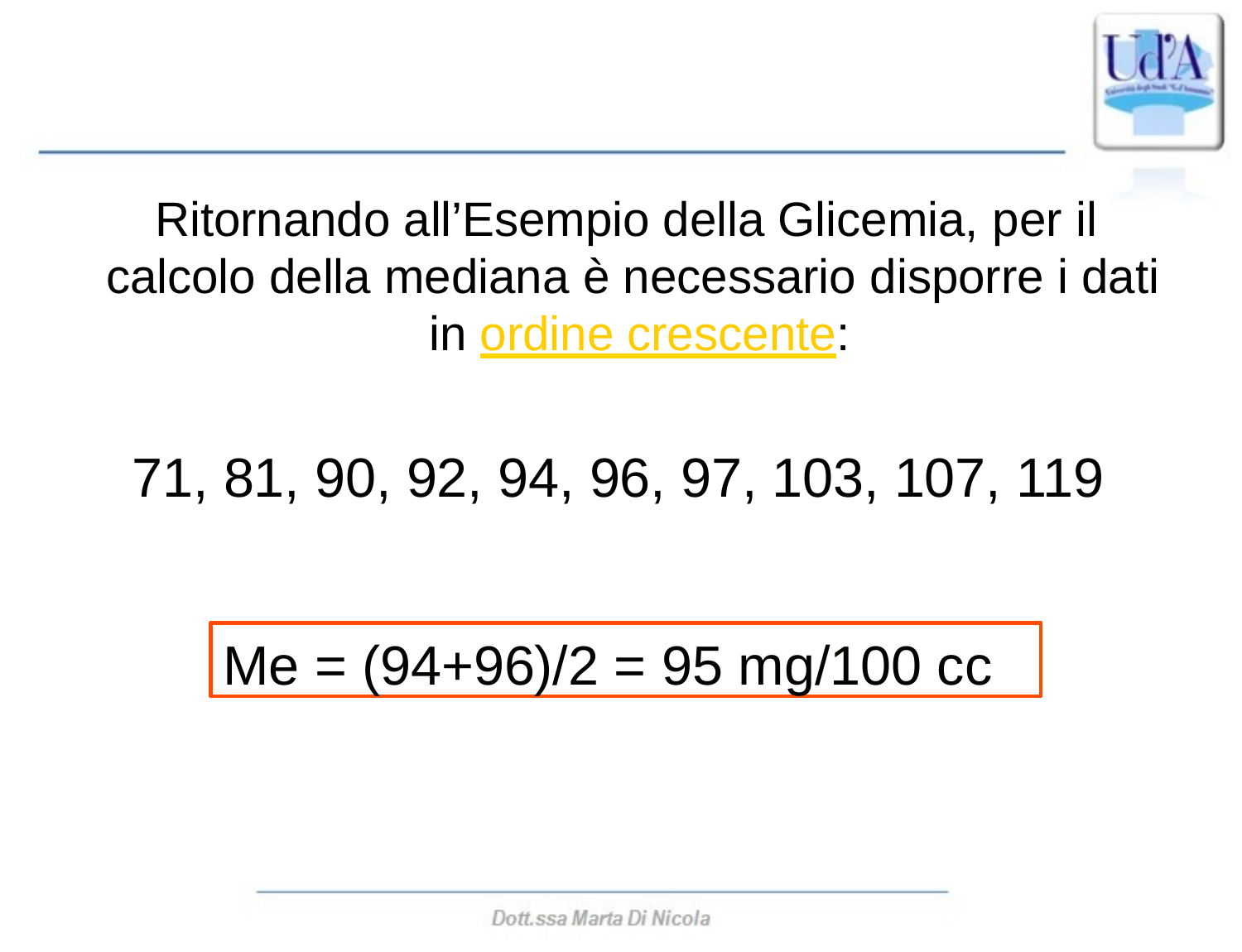

# Ritornando all’Esempio della Glicemia, per il  calcolo della mediana è necessario disporre i dati  in ordine crescente:
71, 81, 90, 92, 94, 96, 97, 103, 107, 119
Me = (94+96)/2 = 95 mg/100 cc